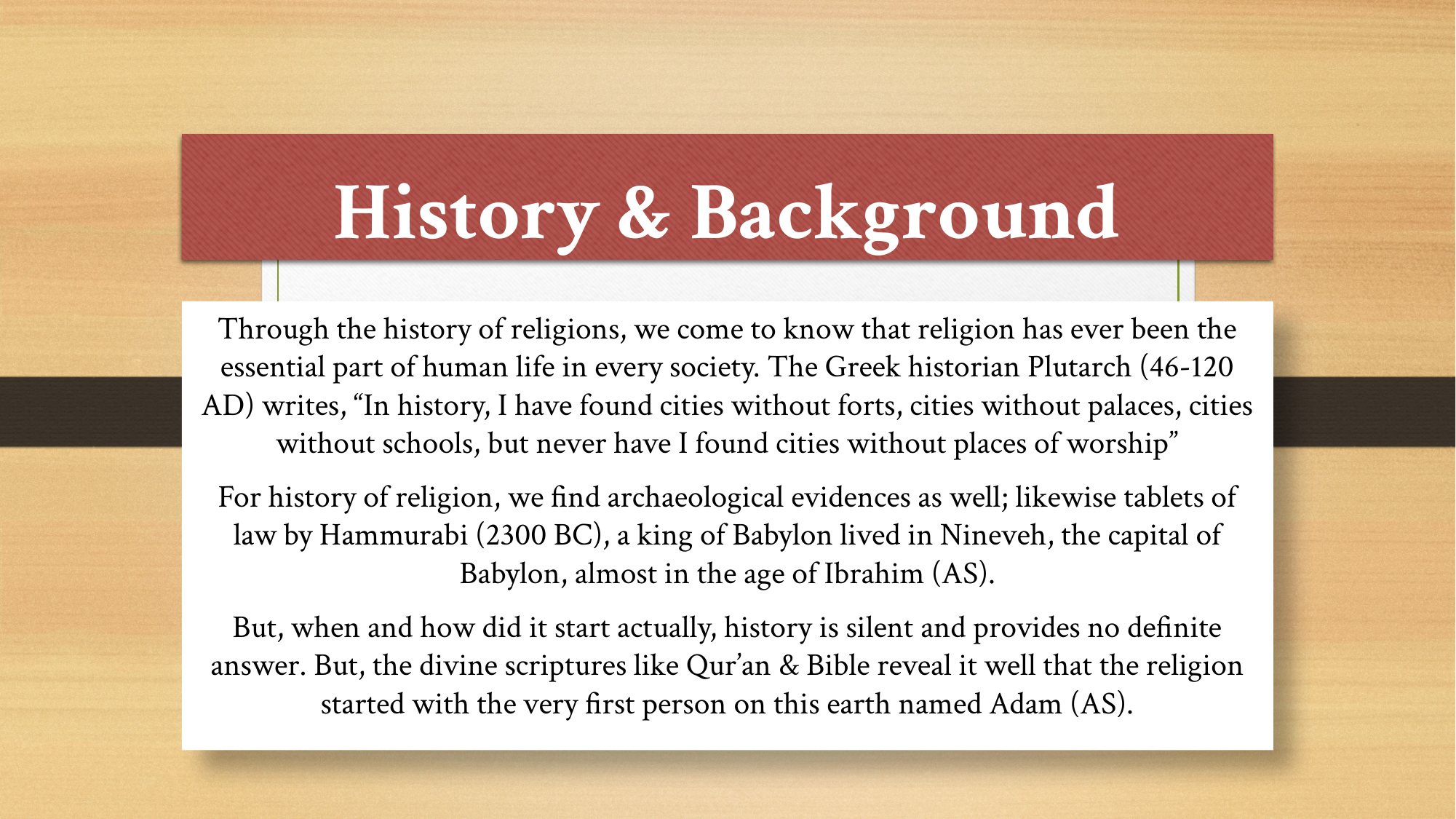

# History & Background
Through the history of religions, we come to know that religion has ever been the essential part of human life in every society. The Greek historian Plutarch (46-120 AD) writes, “In history, I have found cities without forts, cities without palaces, cities without schools, but never have I found cities without places of worship”
For history of religion, we find archaeological evidences as well; likewise tablets of law by Hammurabi (2300 BC), a king of Babylon lived in Nineveh, the capital of Babylon, almost in the age of Ibrahim (AS).
But, when and how did it start actually, history is silent and provides no definite answer. But, the divine scriptures like Qur’an & Bible reveal it well that the religion started with the very first person on this earth named Adam (AS).